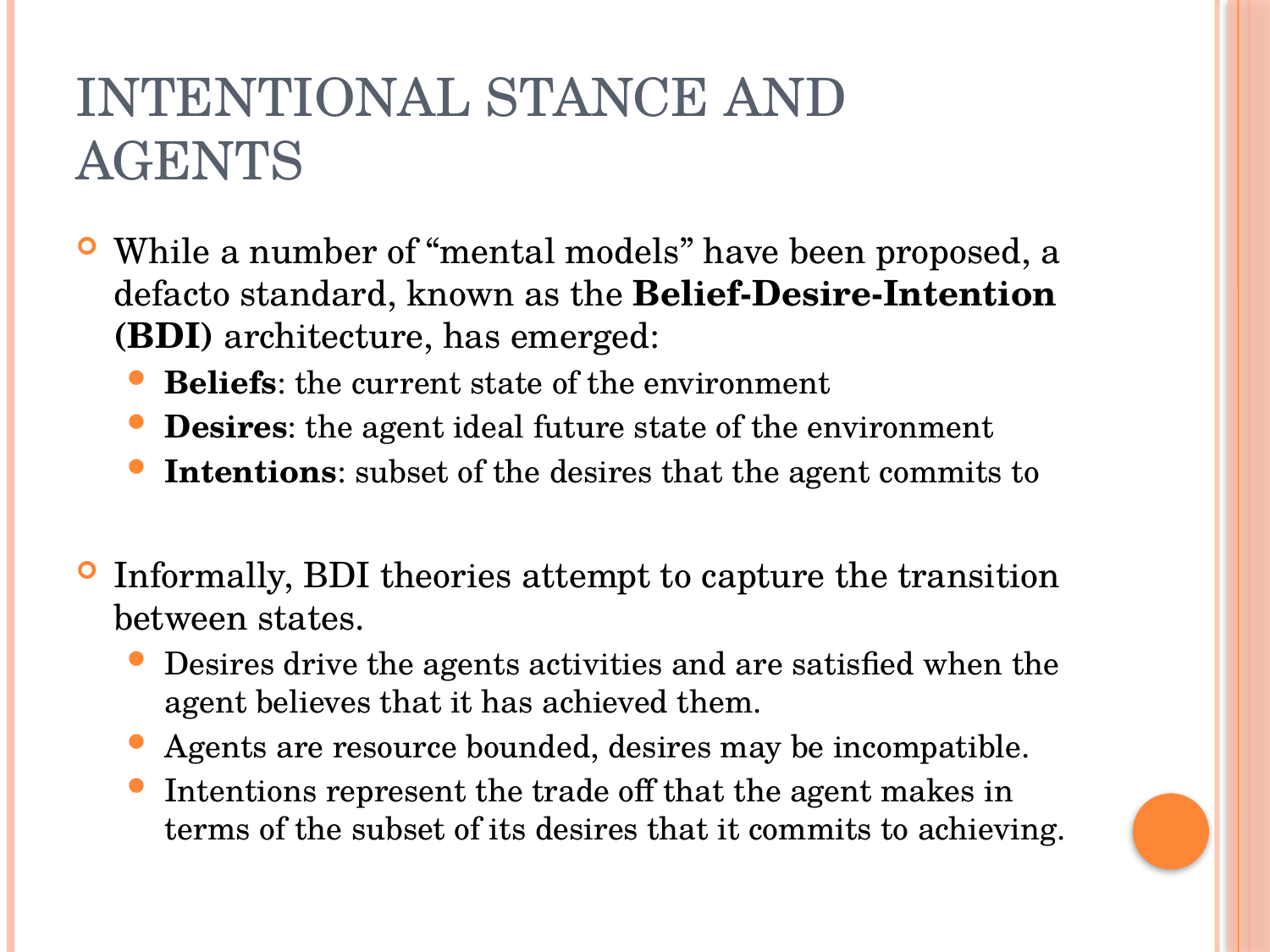

# Intentional Stance and Agents
While a number of “mental models” have been proposed, a defacto standard, known as the Belief-Desire-Intention (BDI) architecture, has emerged:
Beliefs: the current state of the environment
Desires: the agent ideal future state of the environment
Intentions: subset of the desires that the agent commits to

Informally, BDI theories attempt to capture the transition between states.
Desires drive the agents activities and are satisfied when the agent believes that it has achieved them.
Agents are resource bounded, desires may be incompatible.
Intentions represent the trade off that the agent makes in terms of the subset of its desires that it commits to achieving.